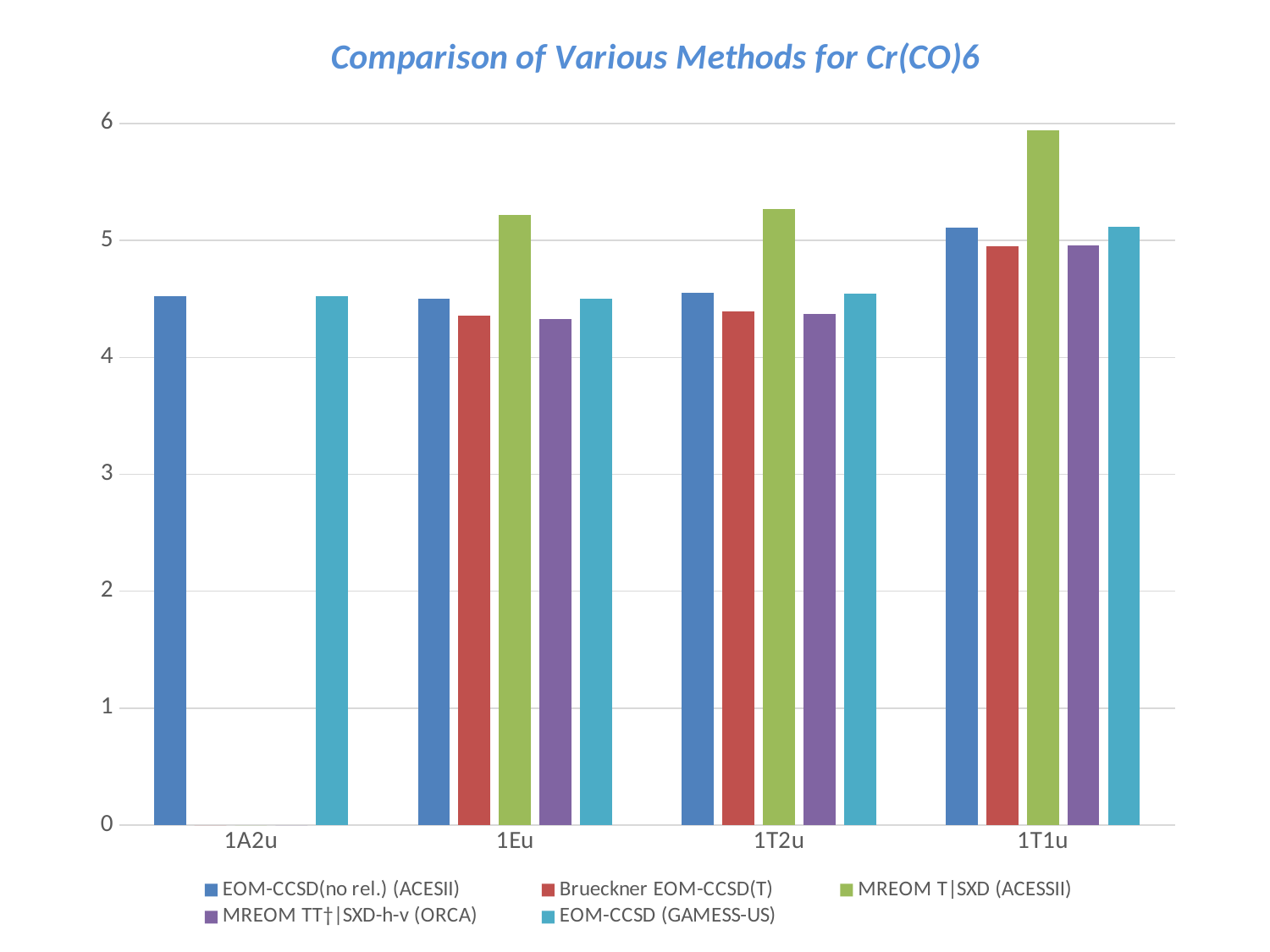

### Chart: Comparison of Various Methods for Cr(CO)6

| Category | EOM-CCSD(no rel.) (ACESII) | Brueckner EOM-CCSD(T) | MREOM T|SXD (ACESSII) | MREOM TT†|SXD-h-v (ORCA) | EOM-CCSD (GAMESS-US) |
|---|---|---|---|---|---|
| 1A2u | 4.52 | 0.0 | 0.0 | 0.0 | 4.52 |
| 1Eu | 4.5 | 4.359999999999998 | 5.22 | 4.33 | 4.5 |
| 1T2u | 4.55 | 4.39 | 5.27 | 4.37 | 4.547 |
| 1T1u | 5.109999999999999 | 4.95 | 5.94 | 4.96 | 5.113999999999995 |